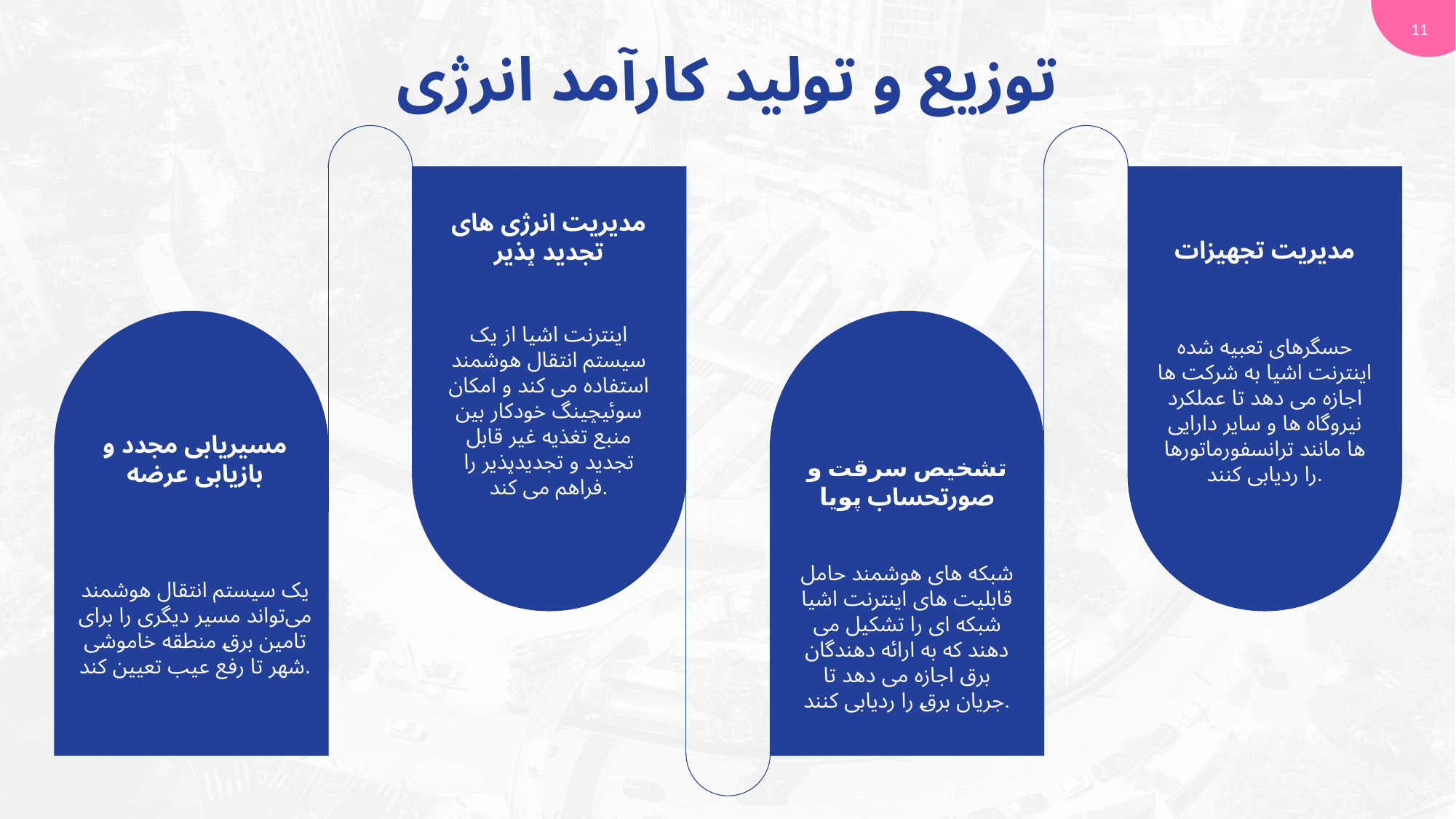

11
# توزیع و تولید کارآمد انرژی

مدیریت انرژی های تجدید پذیر
اینترنت اشیا از یک سیستم انتقال هوشمند استفاده می کند و امکان سوئیچینگ خودکار بین منبع تغذیه غیر قابل تجدید و تجدیدپذیر را فراهم می کند.
مدیریت تجهیزات
حسگرهای تعبیه شده اینترنت اشیا به شرکت ها اجازه می دهد تا عملکرد نیروگاه ها و سایر دارایی ها مانند ترانسفورماتورها را ردیابی کنند.

مسیریابی مجدد و بازیابی عرضه
یک سیستم انتقال هوشمند می‌تواند مسیر دیگری را برای تامین برق منطقه خاموشی شهر تا رفع عیب تعیین کند.
تشخیص سرقت و صورتحساب پویا
شبکه های هوشمند حامل قابلیت های اینترنت اشیا شبکه ای را تشکیل می دهند که به ارائه دهندگان برق اجازه می دهد تا جریان برق را ردیابی کنند.